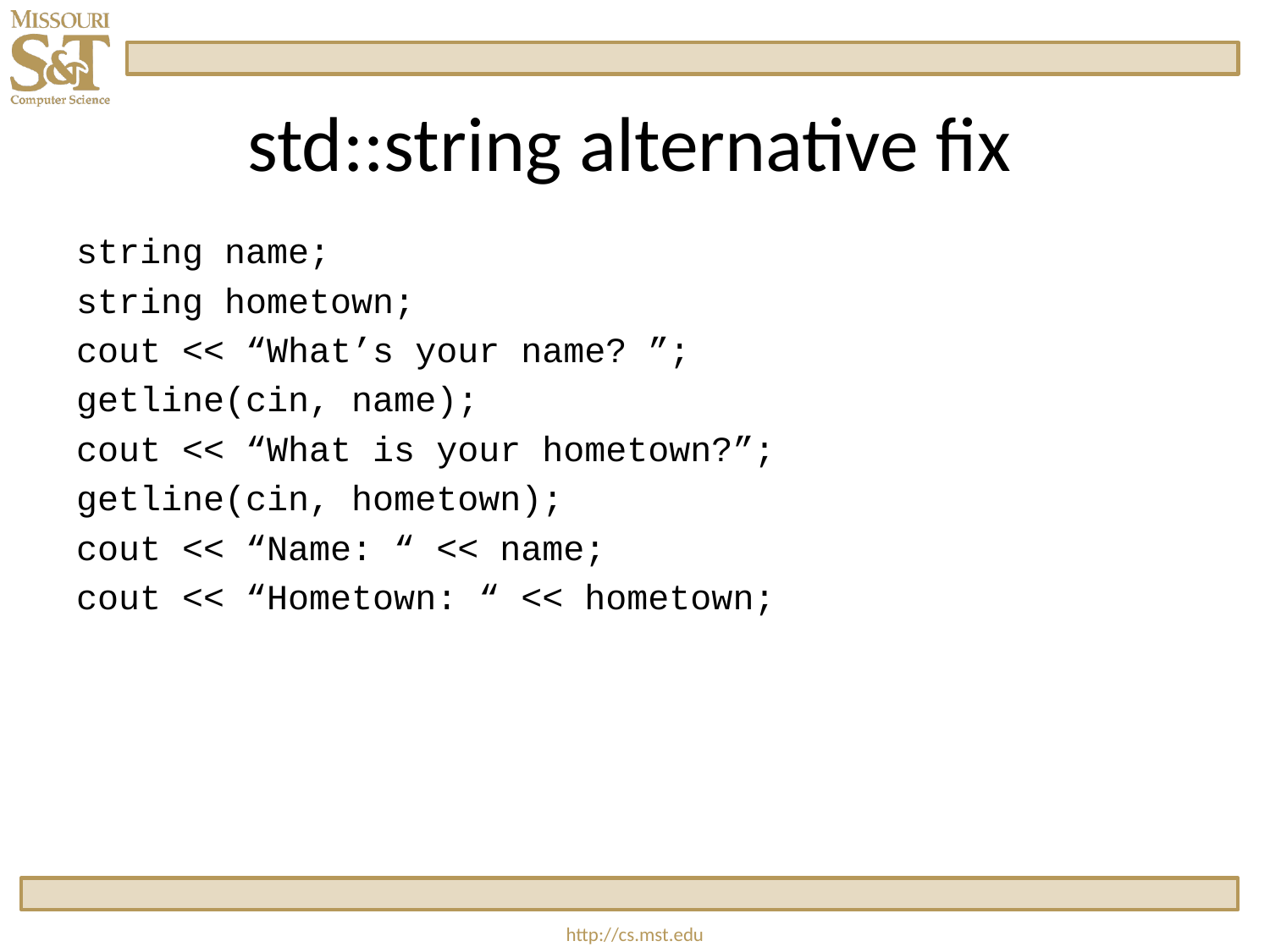

# std::string alternative fix
  string name;
  string hometown;
  cout << “What’s your name? ”;
  getline(cin, name);
  cout << “What is your hometown?”;
  getline(cin, hometown);
  cout << “Name: “ << name;
  cout << “Hometown: “ << hometown;